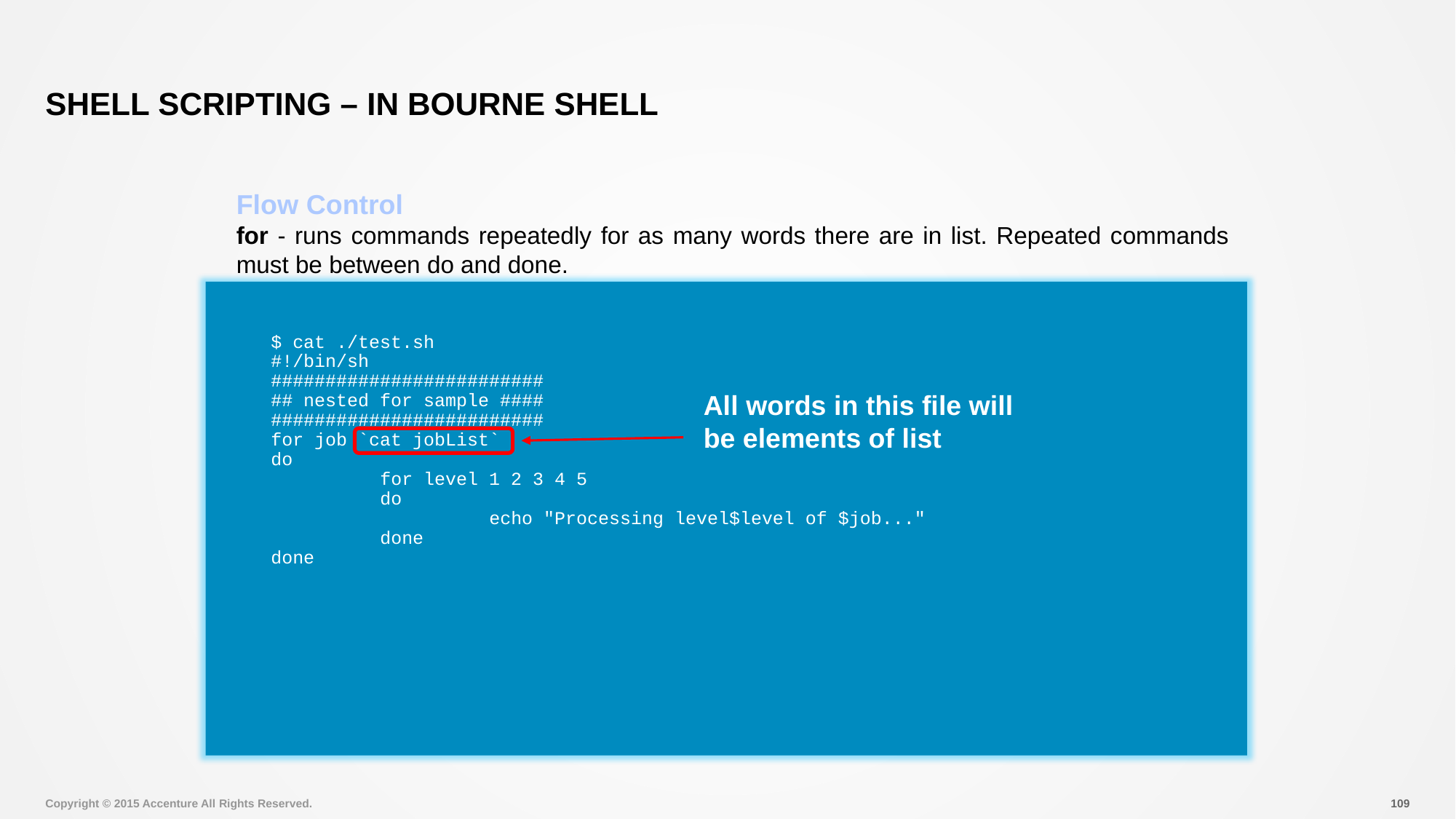

# Shell Scripting – In Bourne Shell

Flow Control
for - runs commands repeatedly for as many words there are in list. Repeated commands must be between do and done.

$ cat ./test.sh
#!/bin/sh
#########################
## nested for sample ####
#########################
for job `cat jobList`
do
	for level 1 2 3 4 5
	do
		echo "Processing level$level of $job..."
	done
done

All words in this file will
be elements of list

Copyright © 2015 Accenture All Rights Reserved.
109